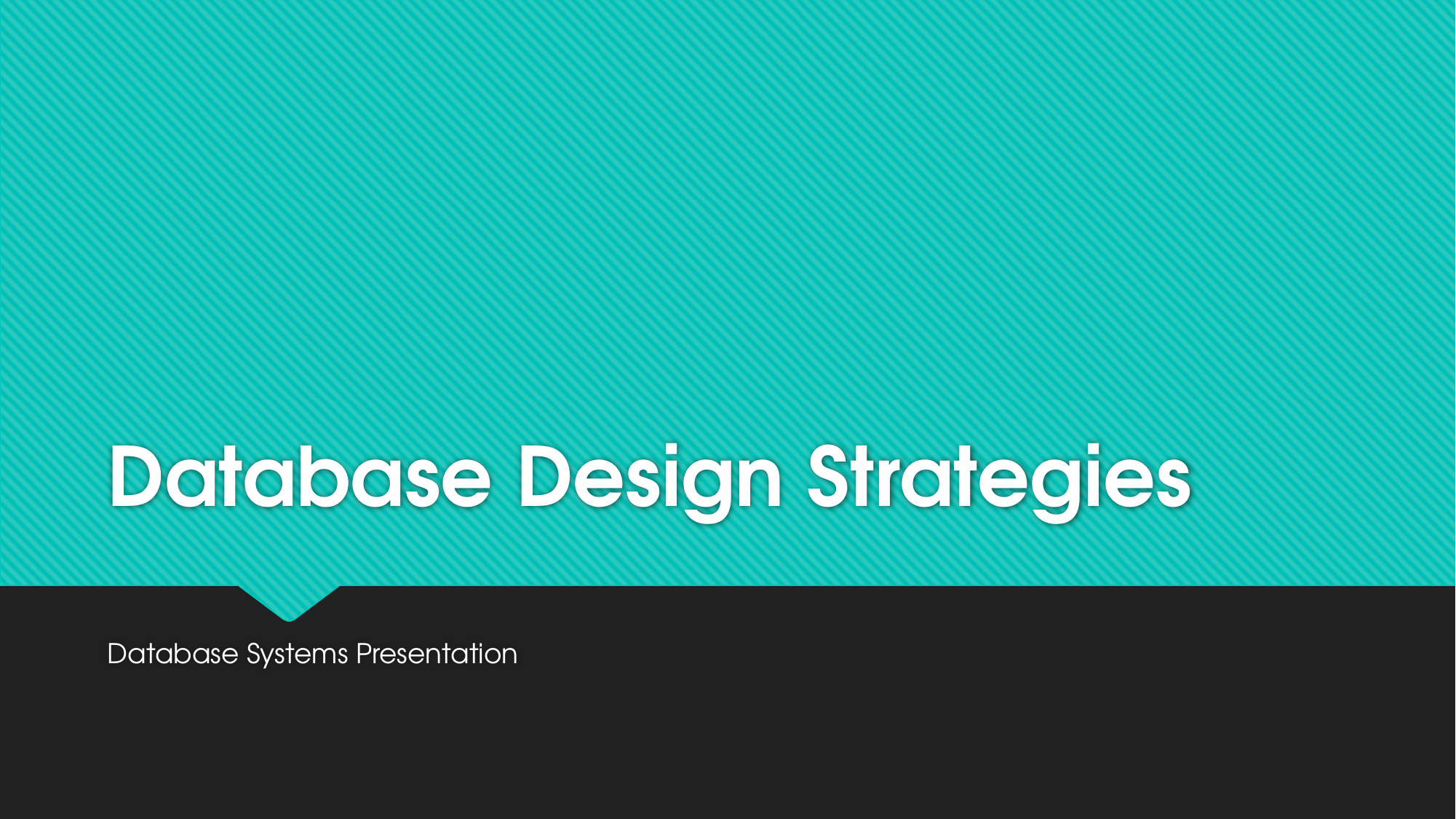

# Database Design Strategies
Database Systems Presentation